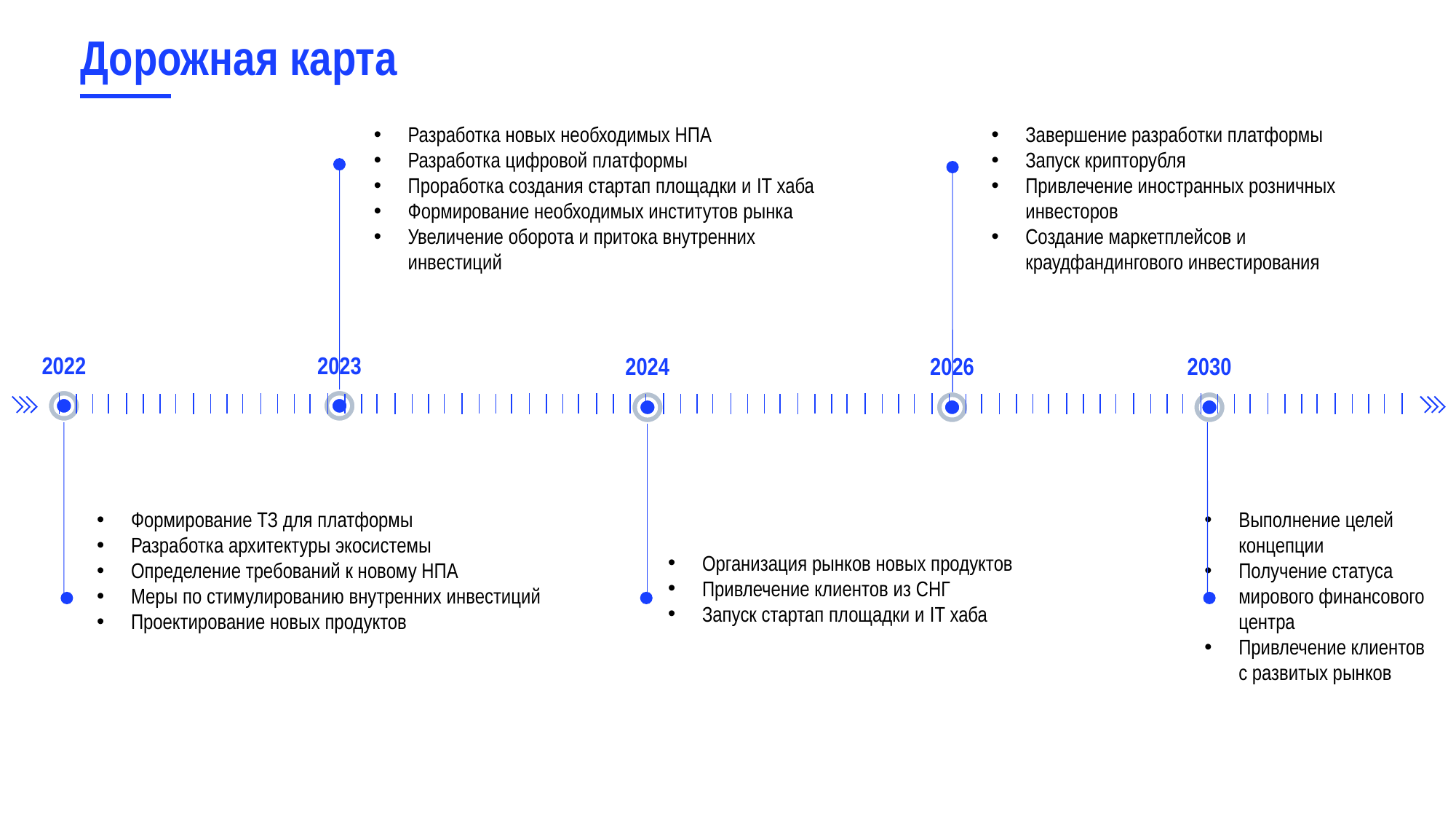

# Дорожная карта
Завершение разработки платформы
Запуск крипторубля
Привлечение иностранных розничных инвесторов
Создание маркетплейсов и краудфандингового инвестирования
Разработка новых необходимых НПА
Разработка цифровой платформы
Проработка создания стартап площадки и IT хаба
Формирование необходимых институтов рынка
Увеличение оборота и притока внутренних инвестиций

2023
2022
2026
2030
2024

Формирование ТЗ для платформы
Разработка архитектуры экосистемы
Определение требований к новому НПА
Меры по стимулированию внутренних инвестиций
Проектирование новых продуктов
Выполнение целей концепции
Получение статуса мирового финансового центра
Привлечение клиентов с развитых рынков
Организация рынков новых продуктов
Привлечение клиентов из СНГ
Запуск стартап площадки и IT хаба